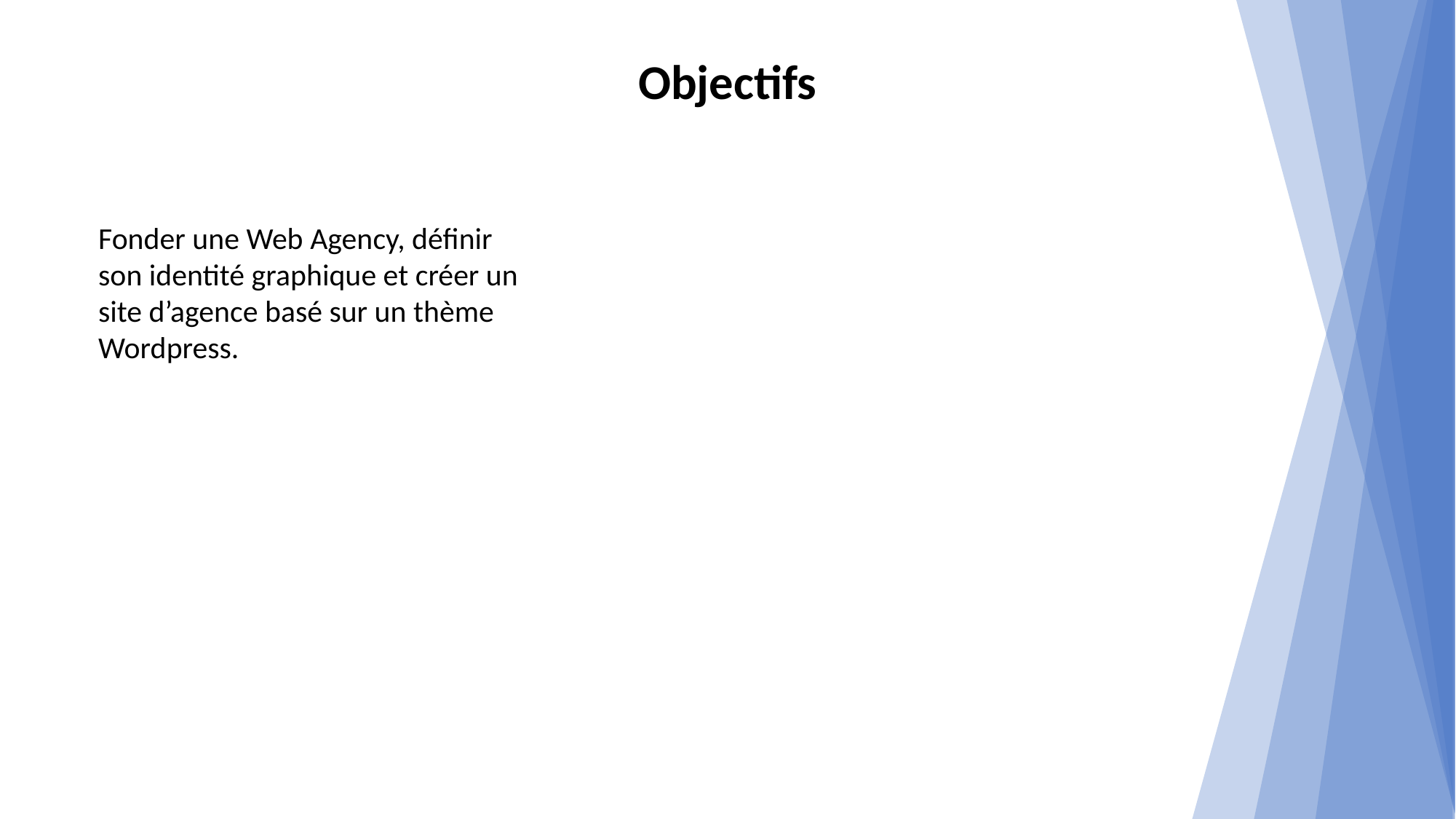

Objectifs
Fonder une Web Agency, définir son identité graphique et créer un site d’agence basé sur un thème Wordpress.